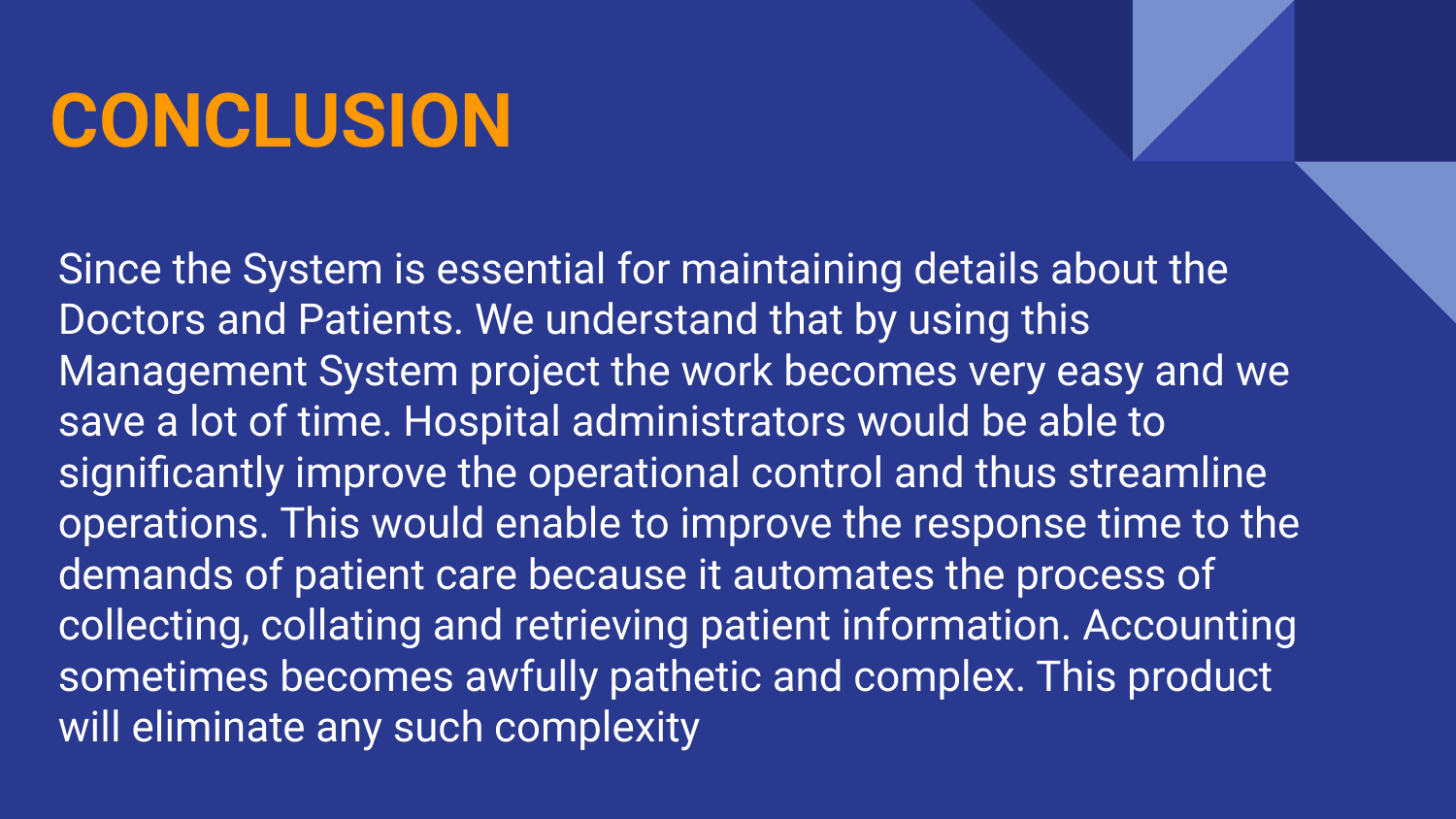

CONCLUSION
# Since the System is essential for maintaining details about the Doctors and Patients. We understand that by using this Management System project the work becomes very easy and we save a lot of time. Hospital administrators would be able to significantly improve the operational control and thus streamline operations. This would enable to improve the response time to the demands of patient care because it automates the process of collecting, collating and retrieving patient information. Accounting sometimes becomes awfully pathetic and complex. This product will eliminate any such complexity